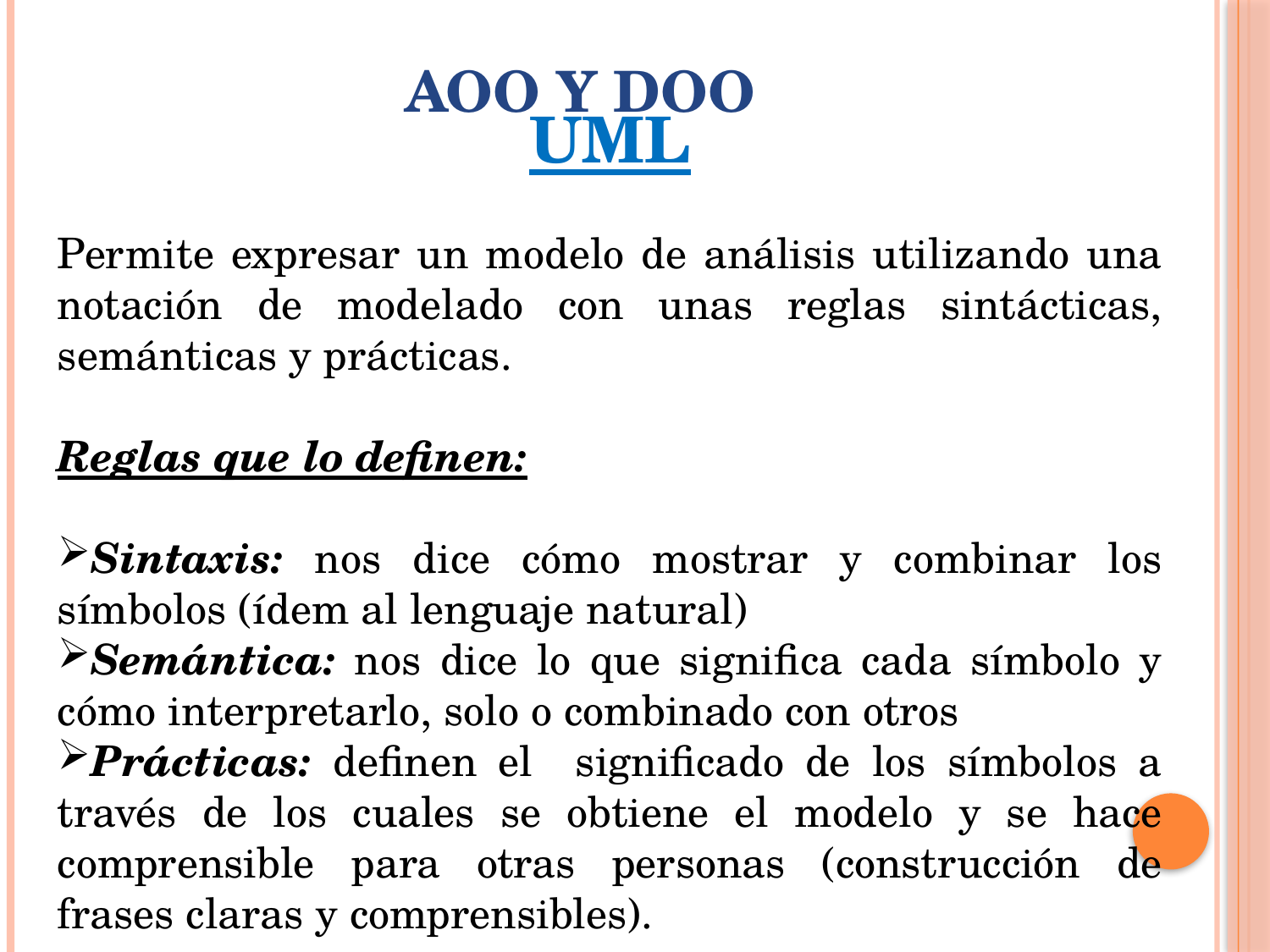

# AOO Y DOO
UML

Permite expresar un modelo de análisis utilizando una notación de modelado con unas reglas sintácticas, semánticas y prácticas.

Reglas que lo definen:

Sintaxis: nos dice cómo mostrar y combinar los símbolos (ídem al lenguaje natural)
Semántica: nos dice lo que significa cada símbolo y cómo interpretarlo, solo o combinado con otros
Prácticas: definen el  significado de los símbolos a través de los cuales se obtiene el modelo y se hace comprensible para otras personas (construcción de frases claras y comprensibles).